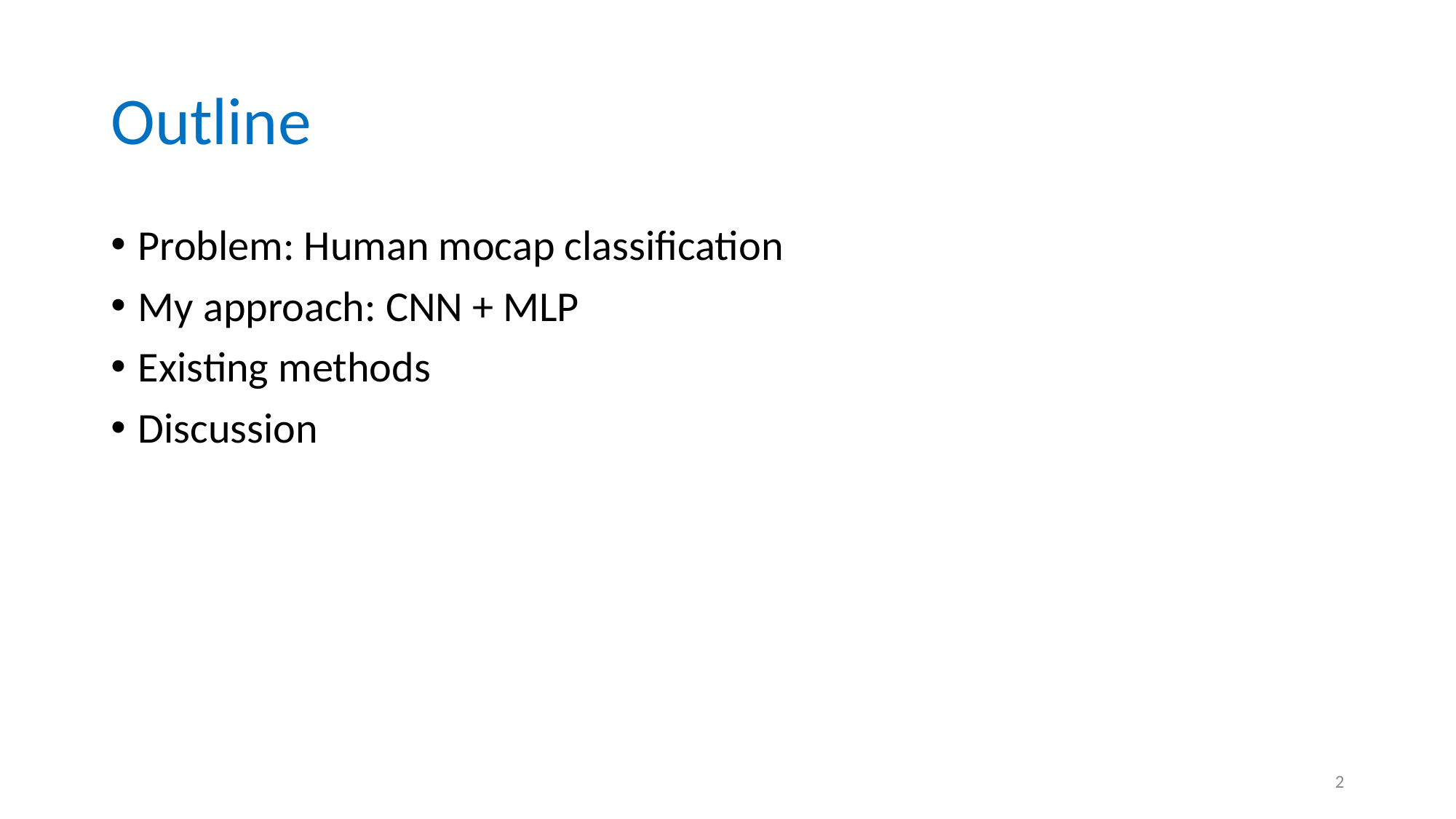

# Outline
Problem: Human mocap classification
My approach: CNN + MLP
Existing methods
Discussion
2